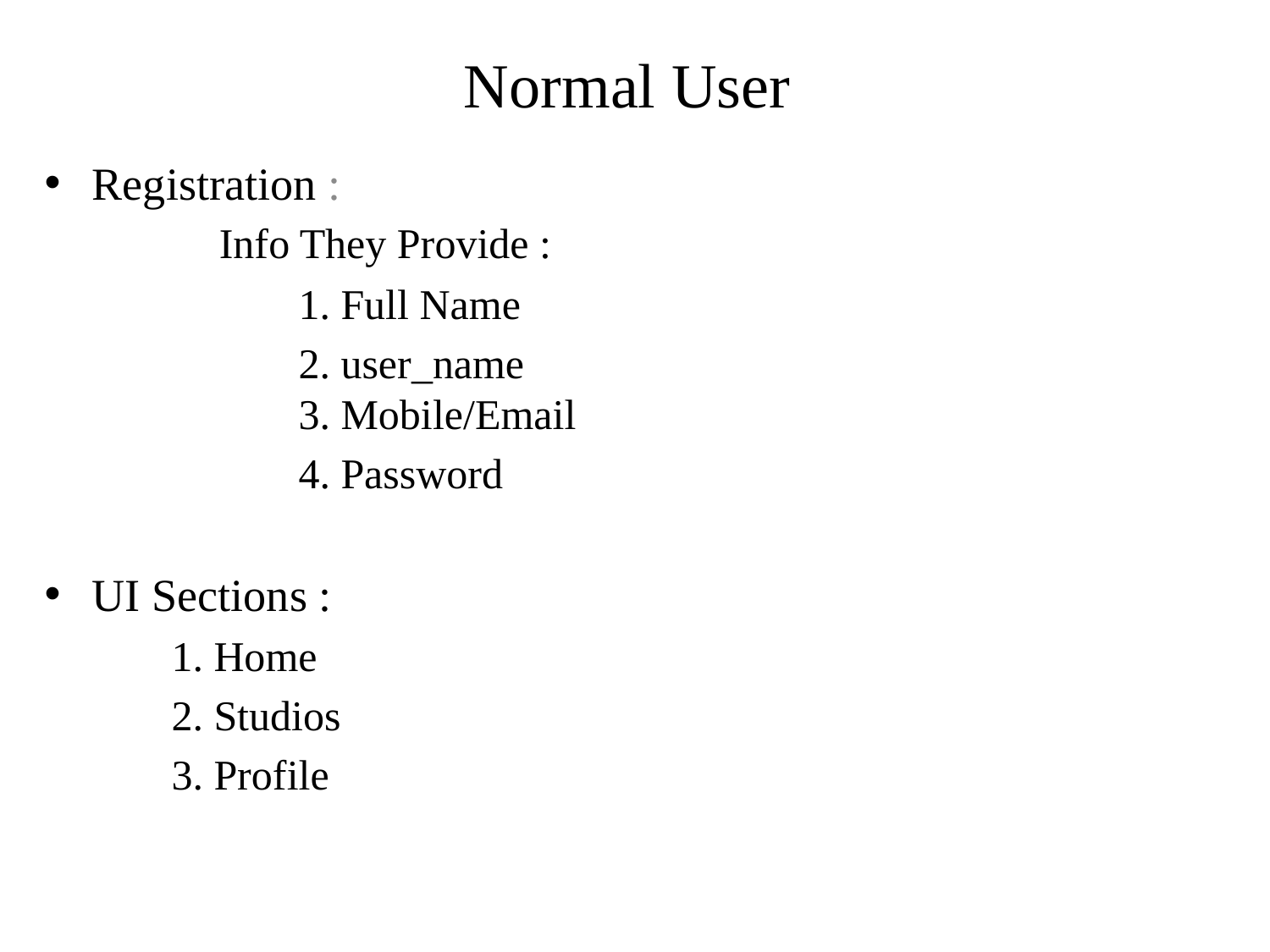

# Normal User
Registration :
	Info They Provide :
		1. Full Name
		2. user_name
		3. Mobile/Email
		4. Password

UI Sections :
	1. Home
	2. Studios
	3. Profile